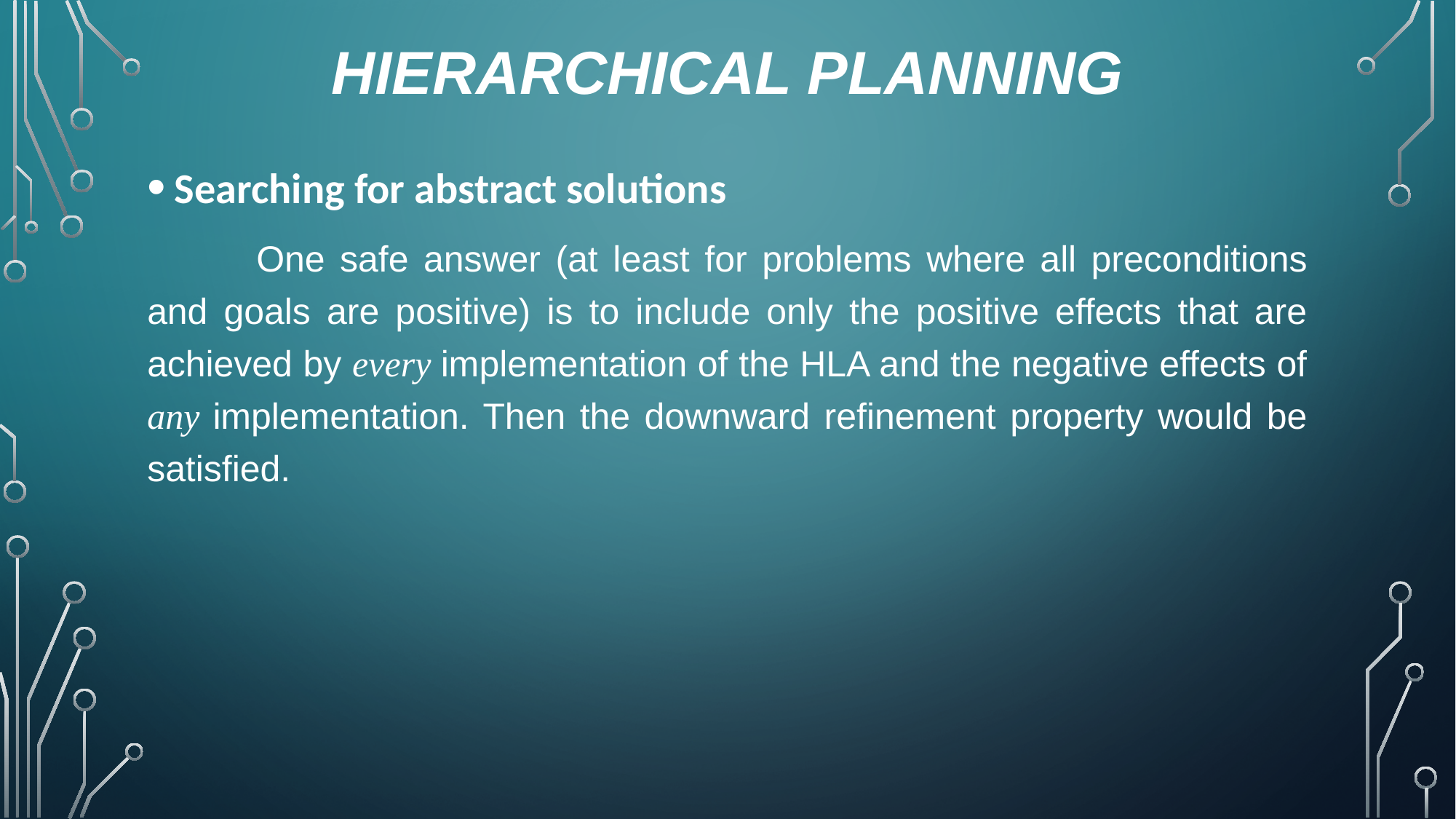

# Hierarchical planning
Searching for abstract solutions
	One safe answer (at least for problems where all preconditions and goals are positive) is to include only the positive effects that are achieved by every implementation of the HLA and the negative effects of any implementation. Then the downward refinement property would be satisfied.